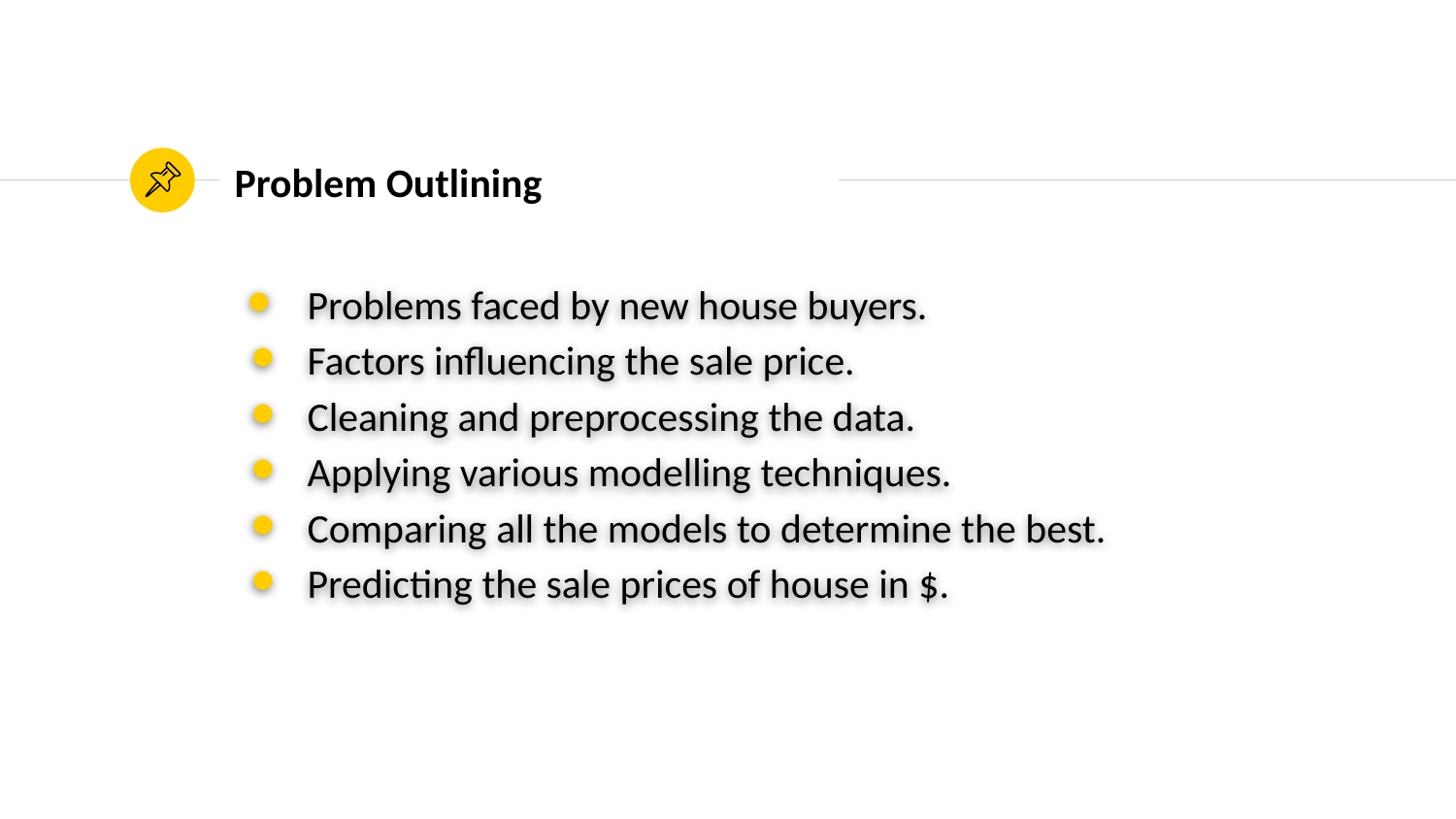

# Problem Outlining

Problems faced by new house buyers.
Factors influencing the sale price.
Cleaning and preprocessing the data.
Applying various modelling techniques.
Comparing all the models to determine the best.
Predicting the sale prices of house in $.